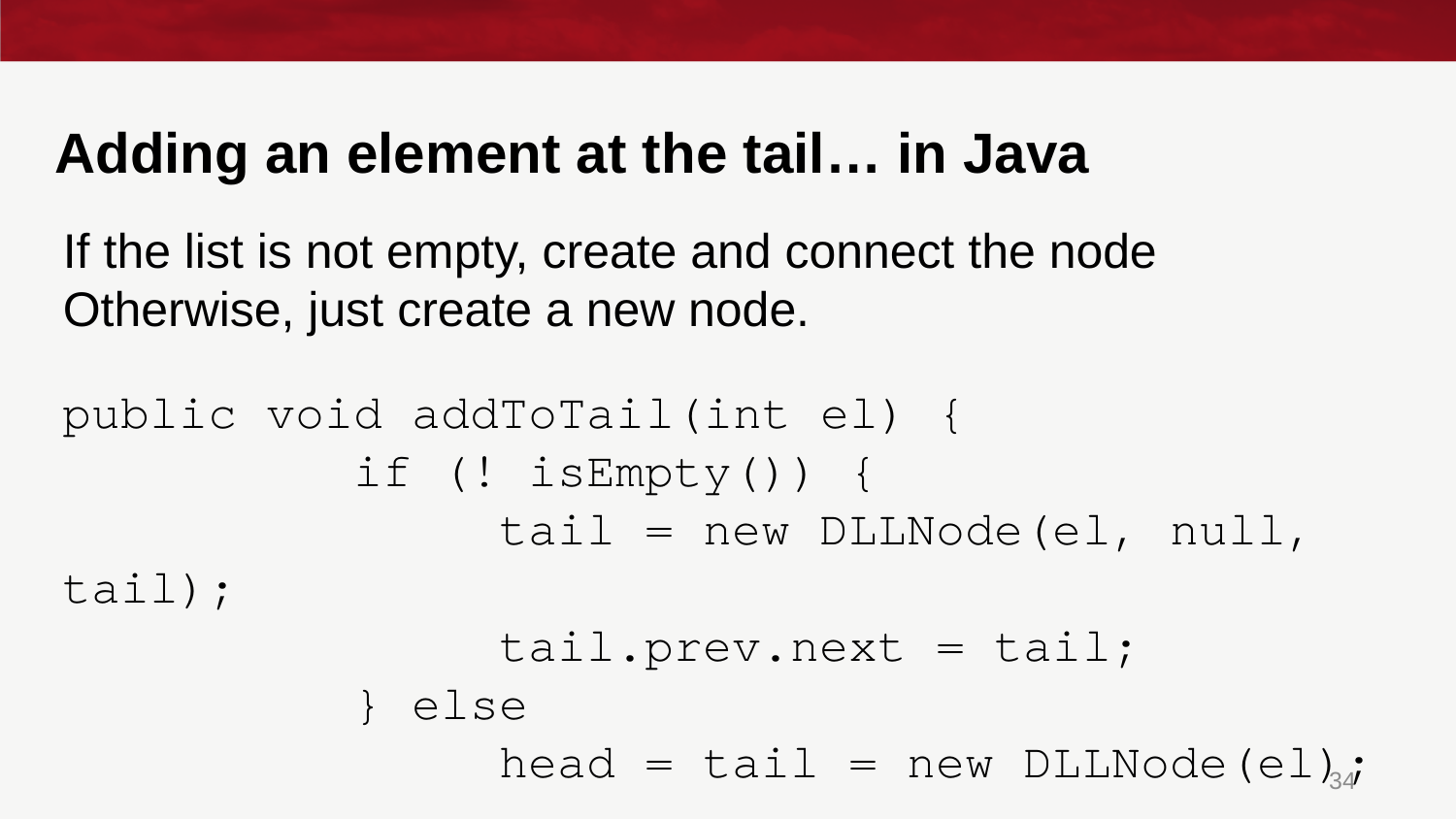

# Adding an element at the tail… in Java
If the list is not empty, create and connect the node
Otherwise, just create a new node.

public void addToTail(int el) {
		if (! isEmpty()) {
			tail = new DLLNode(el, null, tail);
			tail.prev.next = tail;
		} else
			head = tail = new DLLNode(el);
}